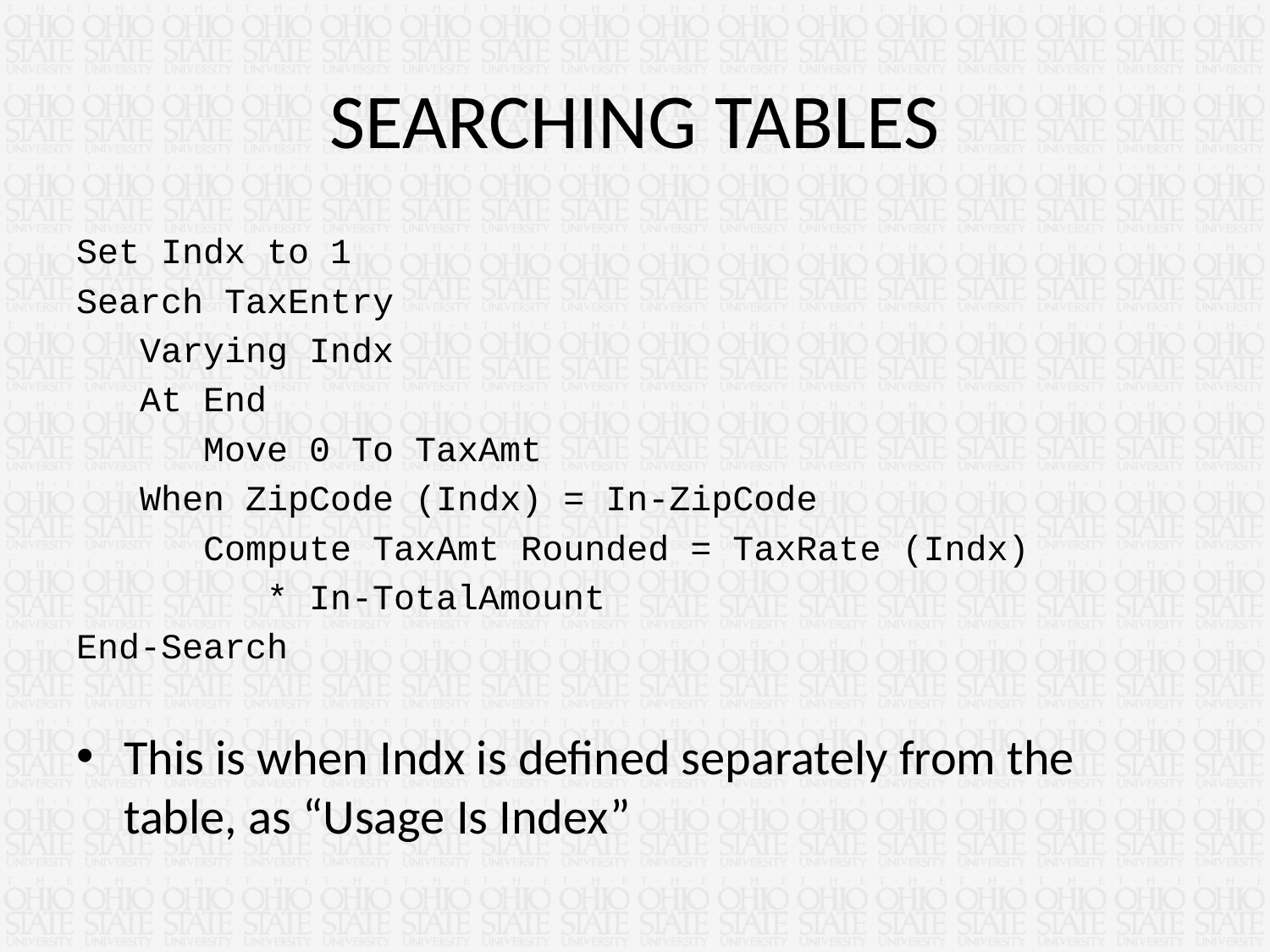

# SEARCHING TABLES
Set Indx to 1
Search TaxEntry
   Varying Indx
   At End
      Move 0 To TaxAmt
   When ZipCode (Indx) = In-ZipCode
      Compute TaxAmt Rounded = TaxRate (Indx)
         * In-TotalAmount
End-Search

This is when Indx is defined separately from the table, as “Usage Is Index”